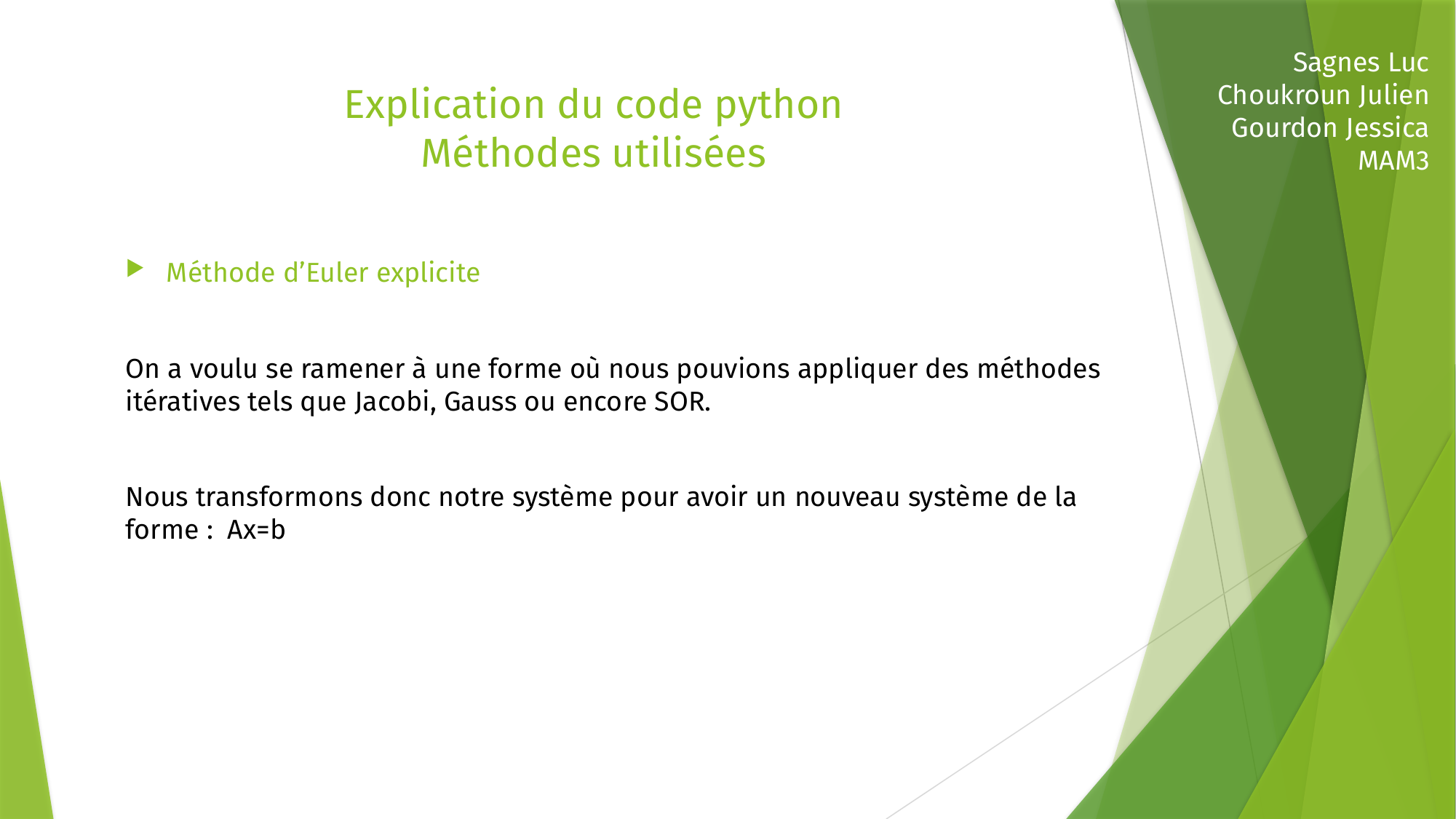

Sagnes Luc
Choukroun Julien
Gourdon Jessica
MAM3
# Explication du code python Méthodes utilisées
Méthode d’Euler explicite

On a voulu se ramener à une forme où nous pouvions appliquer des méthodes itératives tels que Jacobi, Gauss ou encore SOR.

Nous transformons donc notre système pour avoir un nouveau système de la forme :  Ax=b